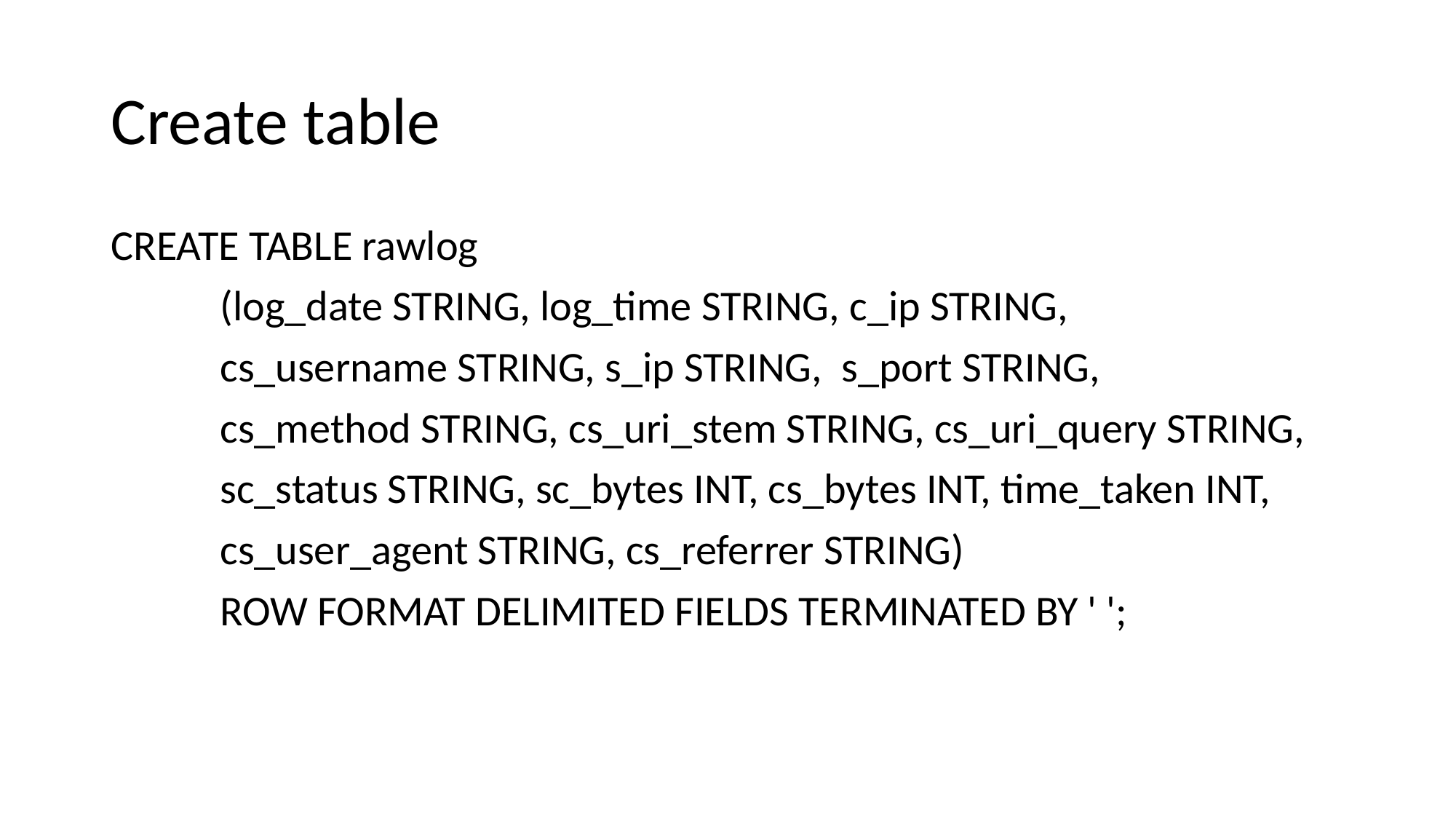

# Create table
CREATE TABLE rawlog
	(log_date STRING, log_time STRING, c_ip STRING,
	cs_username STRING, s_ip STRING,  s_port STRING,
	cs_method STRING, cs_uri_stem STRING, cs_uri_query STRING,
	sc_status STRING, sc_bytes INT, cs_bytes INT, time_taken INT,
	cs_user_agent STRING, cs_referrer STRING)
	ROW FORMAT DELIMITED FIELDS TERMINATED BY ' ';